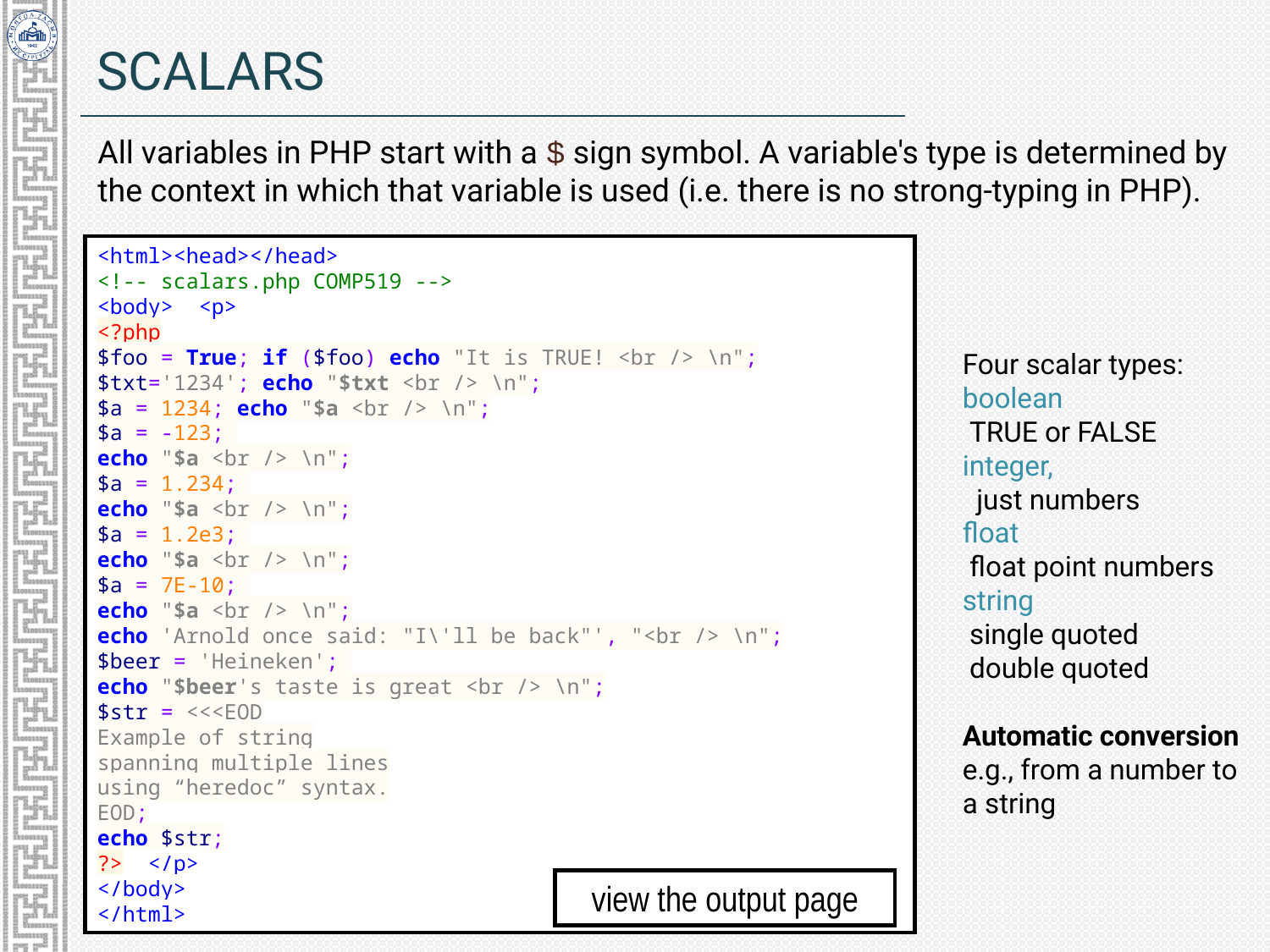

# Scalars
All variables in PHP start with a $ sign symbol. A variable's type is determined by the context in which that variable is used (i.e. there is no strong-typing in PHP).
<html><head></head>
<!-- scalars.php COMP519 -->
<body>  <p>
<?php
$foo = True; if ($foo) echo "It is TRUE! <br /> \n";
$txt='1234'; echo "$txt <br /> \n";
$a = 1234; echo "$a <br /> \n";
$a = -123;
echo "$a <br /> \n";
$a = 1.234;
echo "$a <br /> \n";
$a = 1.2e3;
echo "$a <br /> \n";
$a = 7E-10;
echo "$a <br /> \n";
echo 'Arnold once said: "I\'ll be back"', "<br /> \n";
$beer = 'Heineken';
echo "$beer's taste is great <br /> \n";
$str = <<<EOD
Example of string
spanning multiple lines
using “heredoc” syntax.
EOD;
echo $str;
?>  </p>
</body>
</html>
Four scalar types:
boolean
 TRUE or FALSE
integer,
  just numbers
float
 float point numbers
string
 single quoted
 double quoted

Automatic conversion
e.g., from a number to a string
view the output page